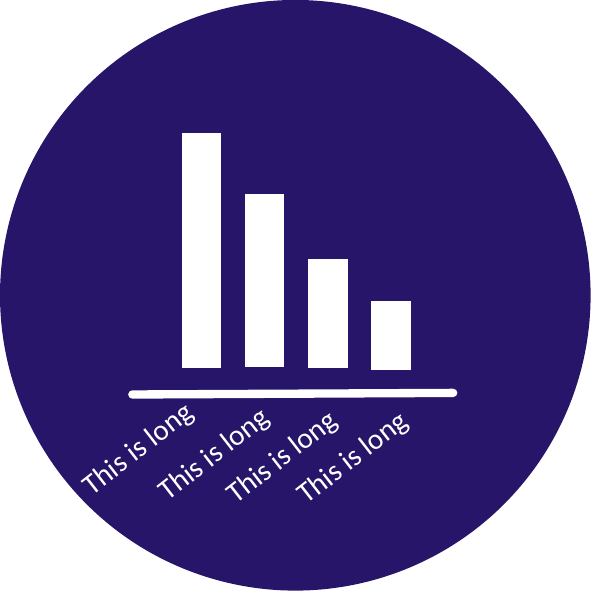

This is long
This is long
This is long
This is long